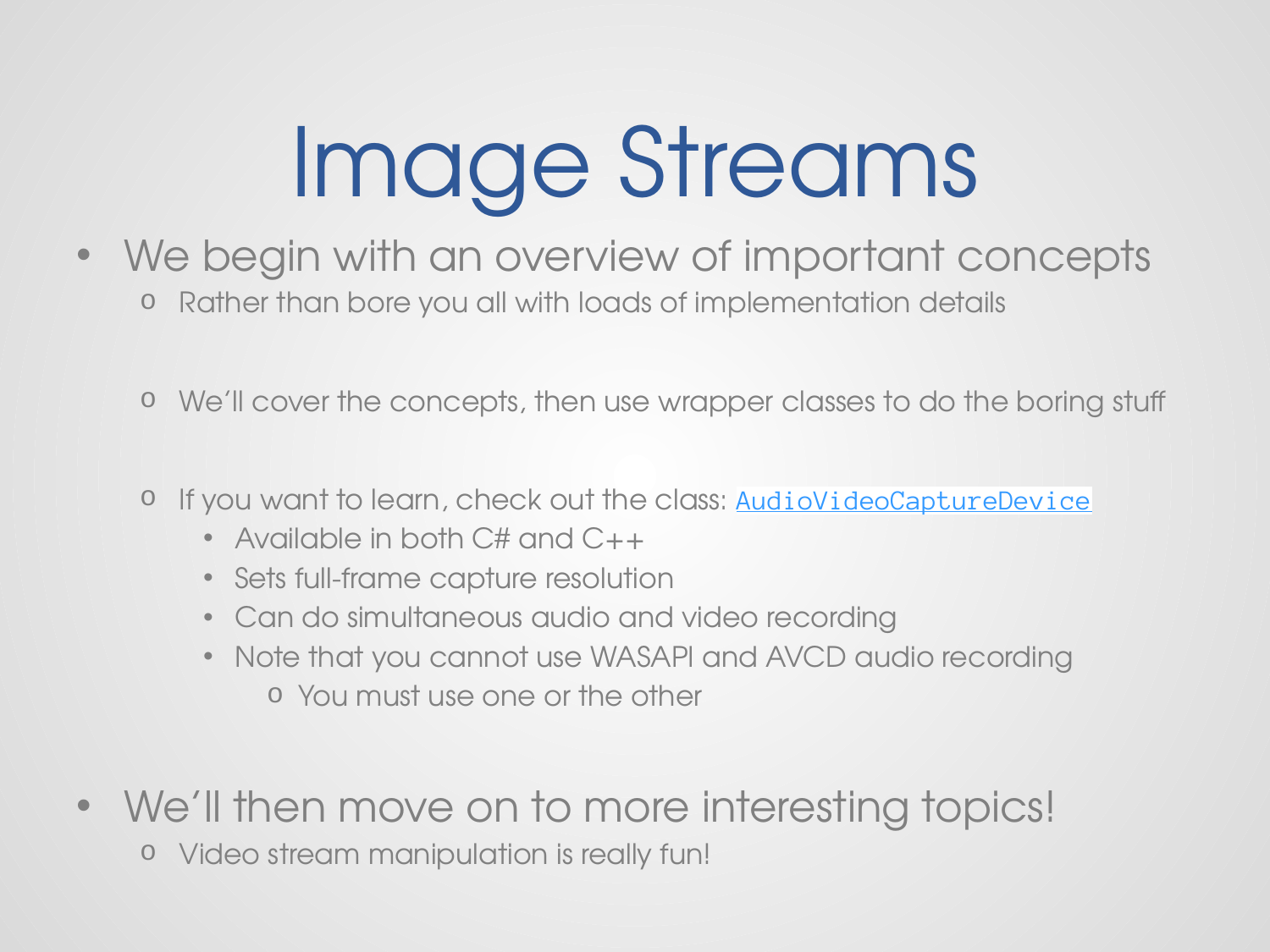

# Image Streams
We begin with an overview of important concepts
Rather than bore you all with loads of implementation details

We’ll cover the concepts, then use wrapper classes to do the boring stuff

If you want to learn, check out the class: AudioVideoCaptureDevice
Available in both C# and C++
Sets full-frame capture resolution
Can do simultaneous audio and video recording
Note that you cannot use WASAPI and AVCD audio recording
You must use one or the other

We’ll then move on to more interesting topics!
Video stream manipulation is really fun!